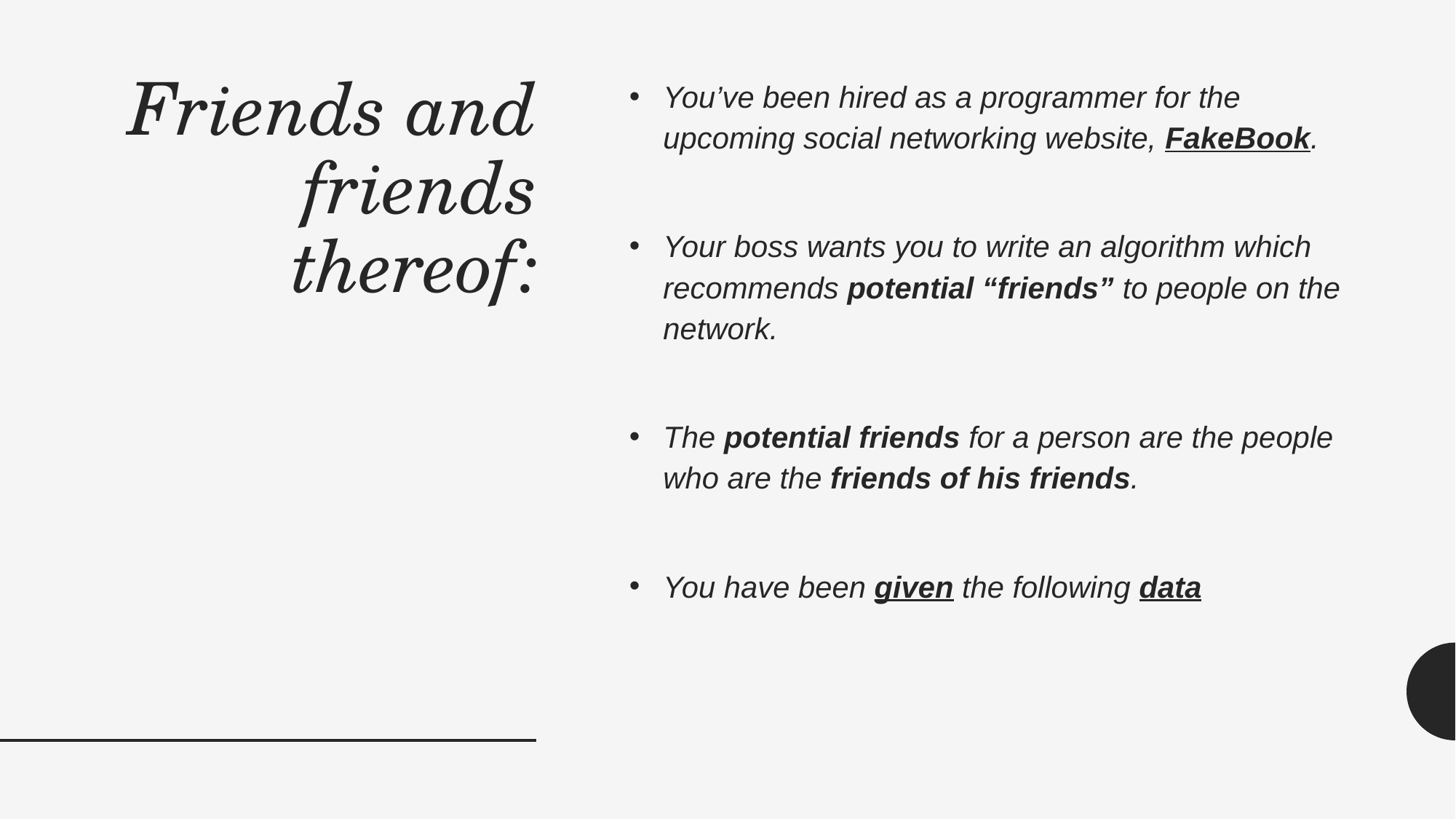

# Friends and friends thereof:
You’ve been hired as a programmer for the upcoming social networking website, FakeBook.

Your boss wants you to write an algorithm which recommends potential “friends” to people on the network.

The potential friends for a person are the people who are the friends of his friends.

You have been given the following data